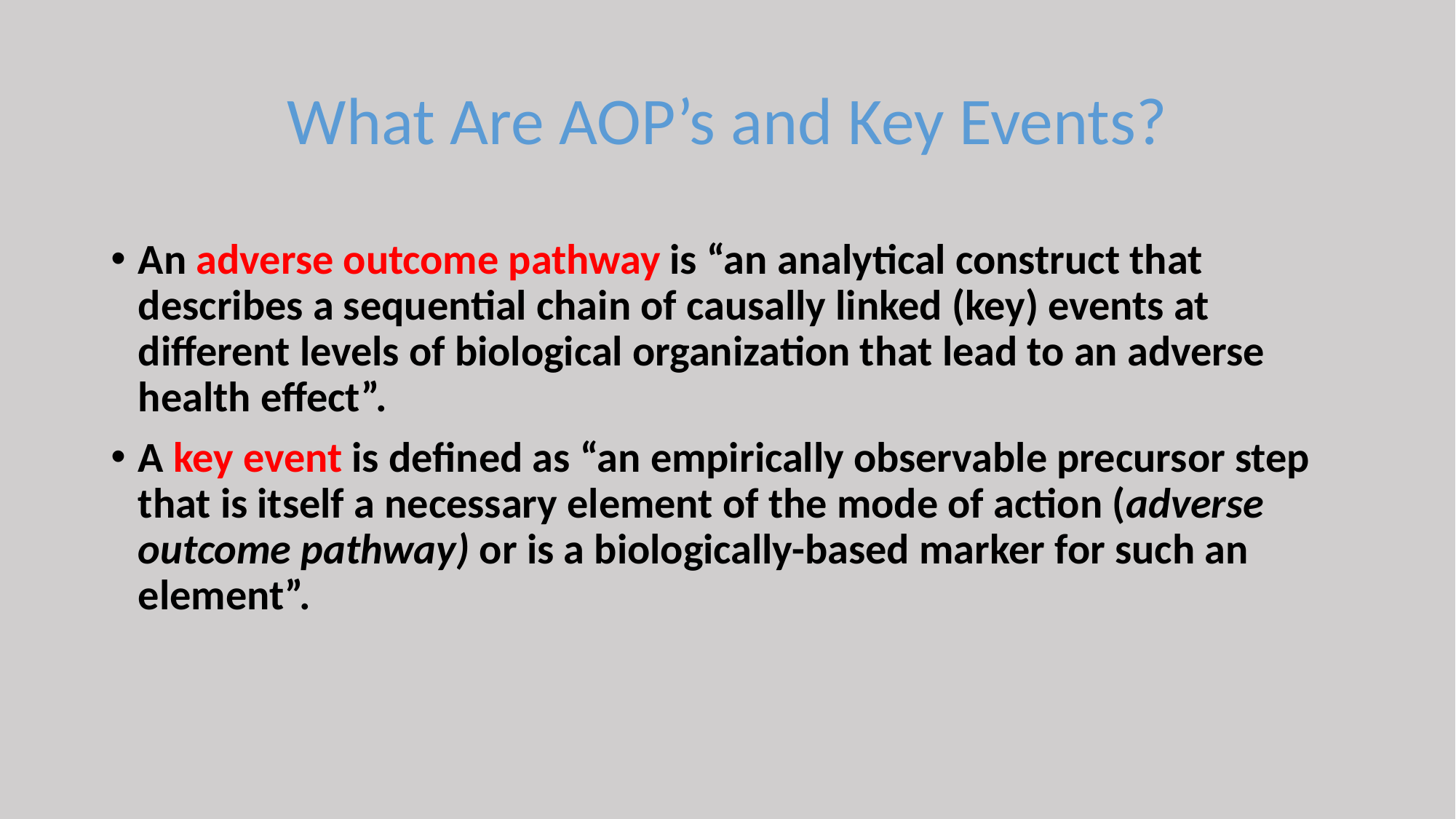

# What Are AOP’s and Key Events?
An adverse outcome pathway is “an analytical construct that describes a sequential chain of causally linked (key) events at different levels of biological organization that lead to an adverse health effect”.
A key event is defined as “an empirically observable precursor step that is itself a necessary element of the mode of action (adverse outcome pathway) or is a biologically-based marker for such an element”.